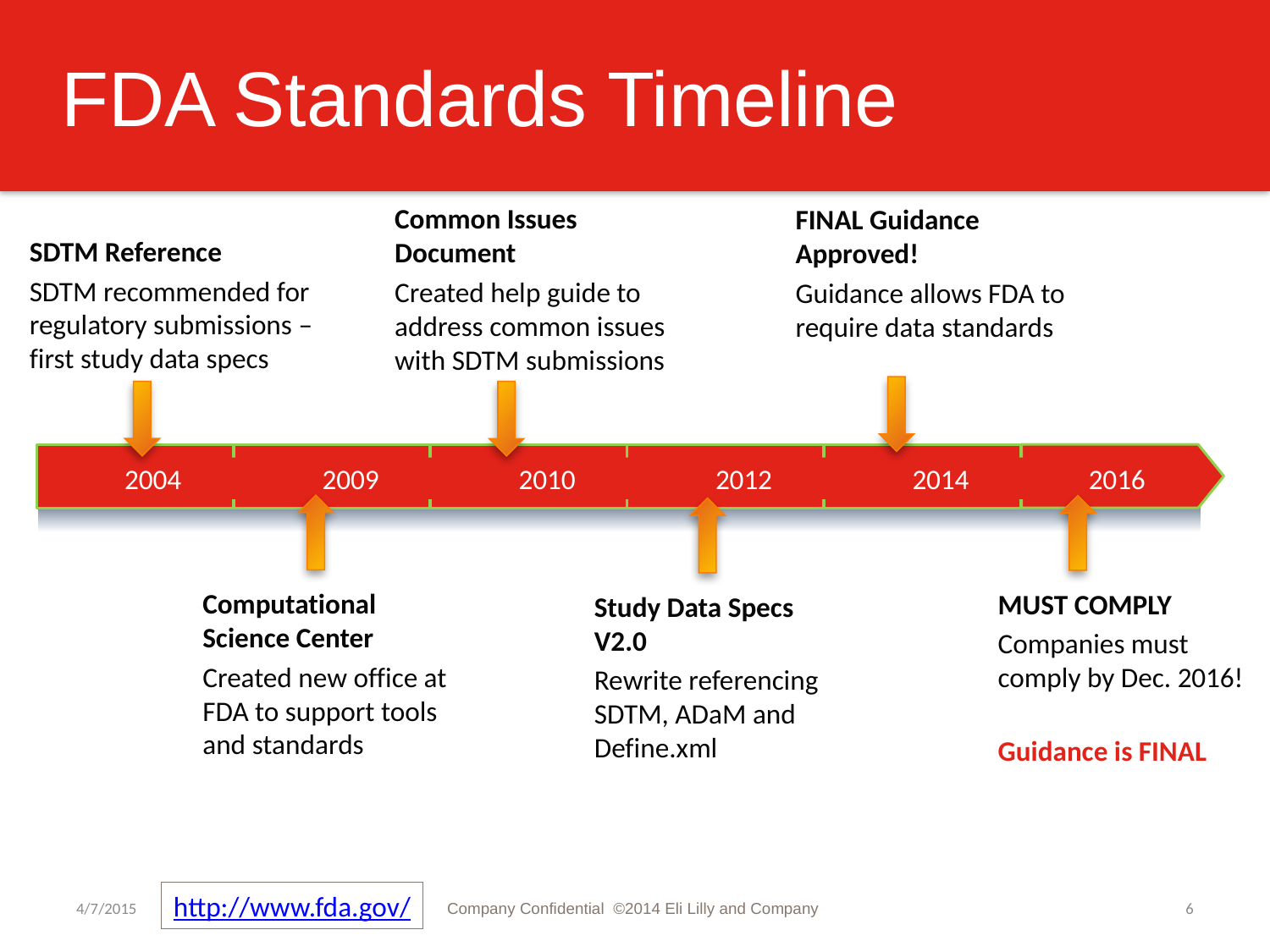

# FDA Standards Timeline
Common Issues Document
Created help guide to address common issues with SDTM submissions
FINAL Guidance Approved!
Guidance allows FDA to require data standards
SDTM Reference
SDTM recommended for regulatory submissions – first study data specs

2004
2009
2010
2012
2014

2016

Computational Science Center
Created new office at FDA to support tools and standards
MUST COMPLY
Companies must comply by Dec. 2016!
Guidance is FINAL
Study Data Specs V2.0
Rewrite referencing SDTM, ADaM and Define.xml
4/7/2015
http://www.fda.gov/
Company Confidential  ©2014 Eli Lilly and Company
6